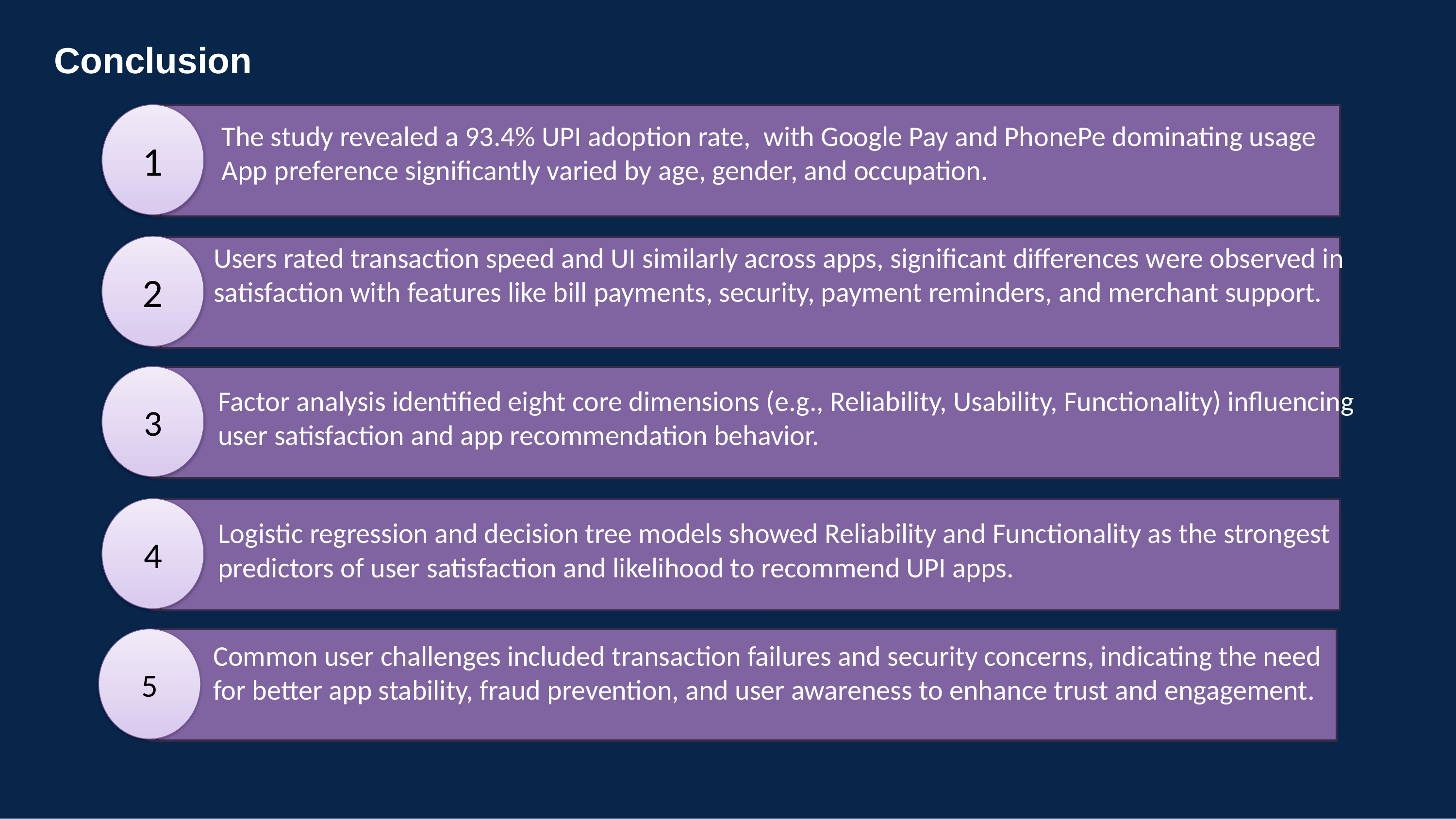

Conclusion
1

The study revealed a 93.4% UPI adoption rate,  with Google Pay and PhonePe dominating usage App preference significantly varied by age, gender, and occupation.
2

Users rated transaction speed and UI similarly across apps, significant differences were observed in satisfaction with features like bill payments, security, payment reminders, and merchant support.

3

Factor analysis identified eight core dimensions (e.g., Reliability, Usability, Functionality) influencing user satisfaction and app recommendation behavior.

4

Logistic regression and decision tree models showed Reliability and Functionality as the strongest predictors of user satisfaction and likelihood to recommend UPI apps.

5

Common user challenges included transaction failures and security concerns, indicating the need for better app stability, fraud prevention, and user awareness to enhance trust and engagement.